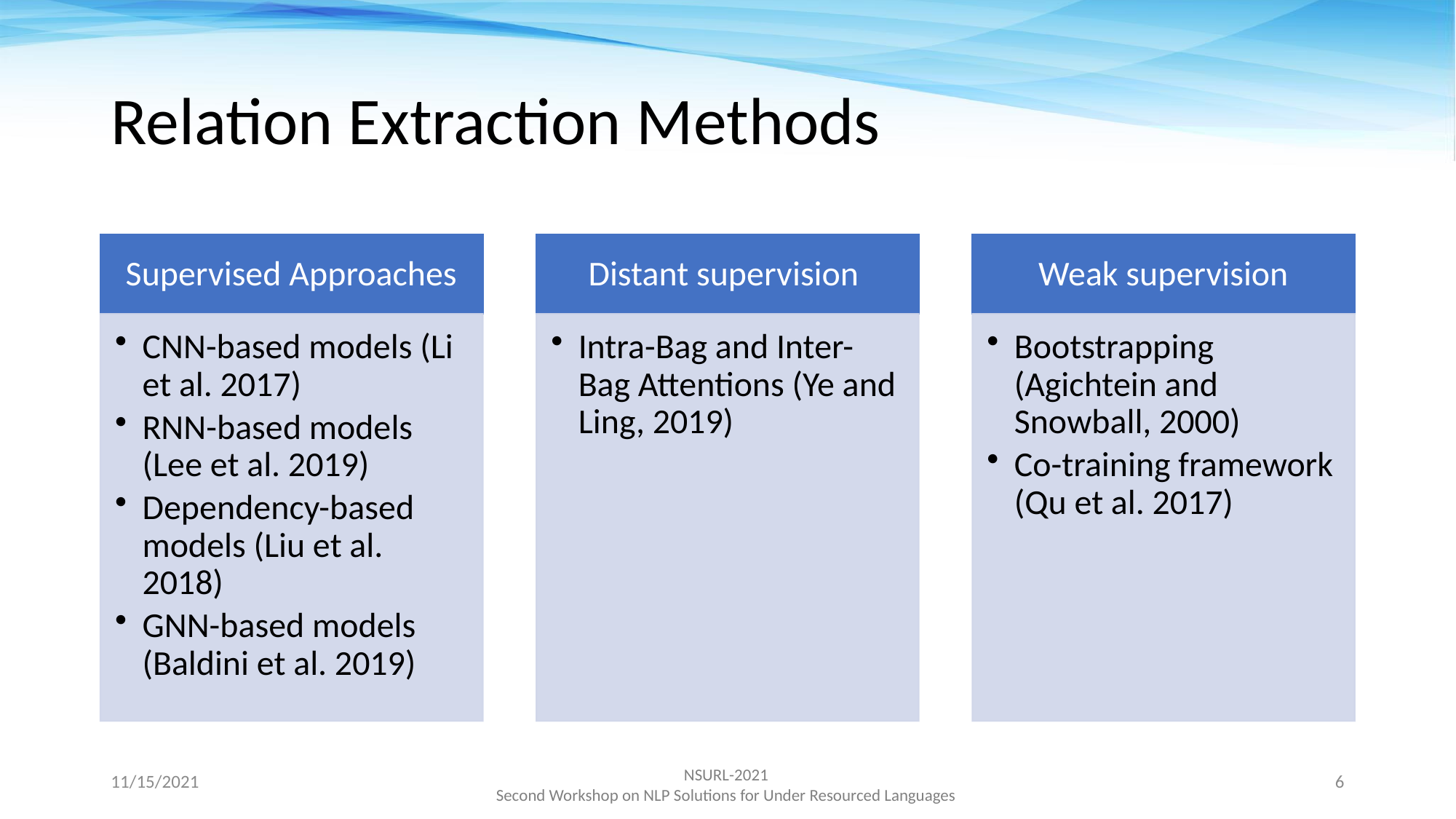

# Relation Extraction Methods
Supervised Approaches
CNN-based models (Li et al. 2017)
RNN-based models (Lee et al. 2019)
Dependency-based models (Liu et al. 2018)
GNN-based models (Baldini et al. 2019)
Distant supervision
Intra-Bag and Inter-Bag Attentions (Ye and Ling, 2019)
Weak supervision
Bootstrapping (Agichtein and Snowball, 2000)
Co-training framework (Qu et al. 2017)
11/15/2021
6